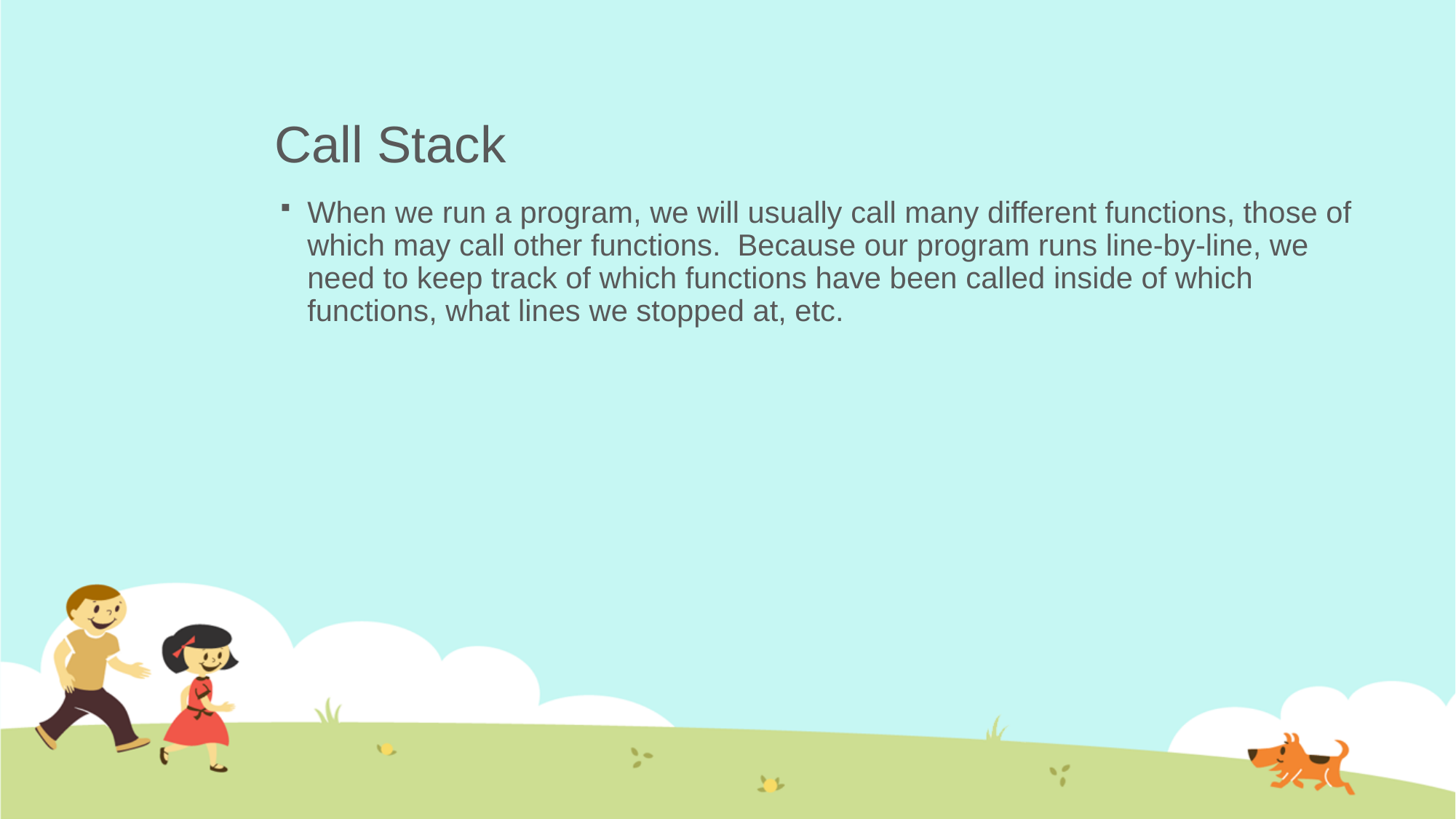

# Call Stack
When we run a program, we will usually call many different functions, those of which may call other functions.  Because our program runs line-by-line, we need to keep track of which functions have been called inside of which functions, what lines we stopped at, etc.